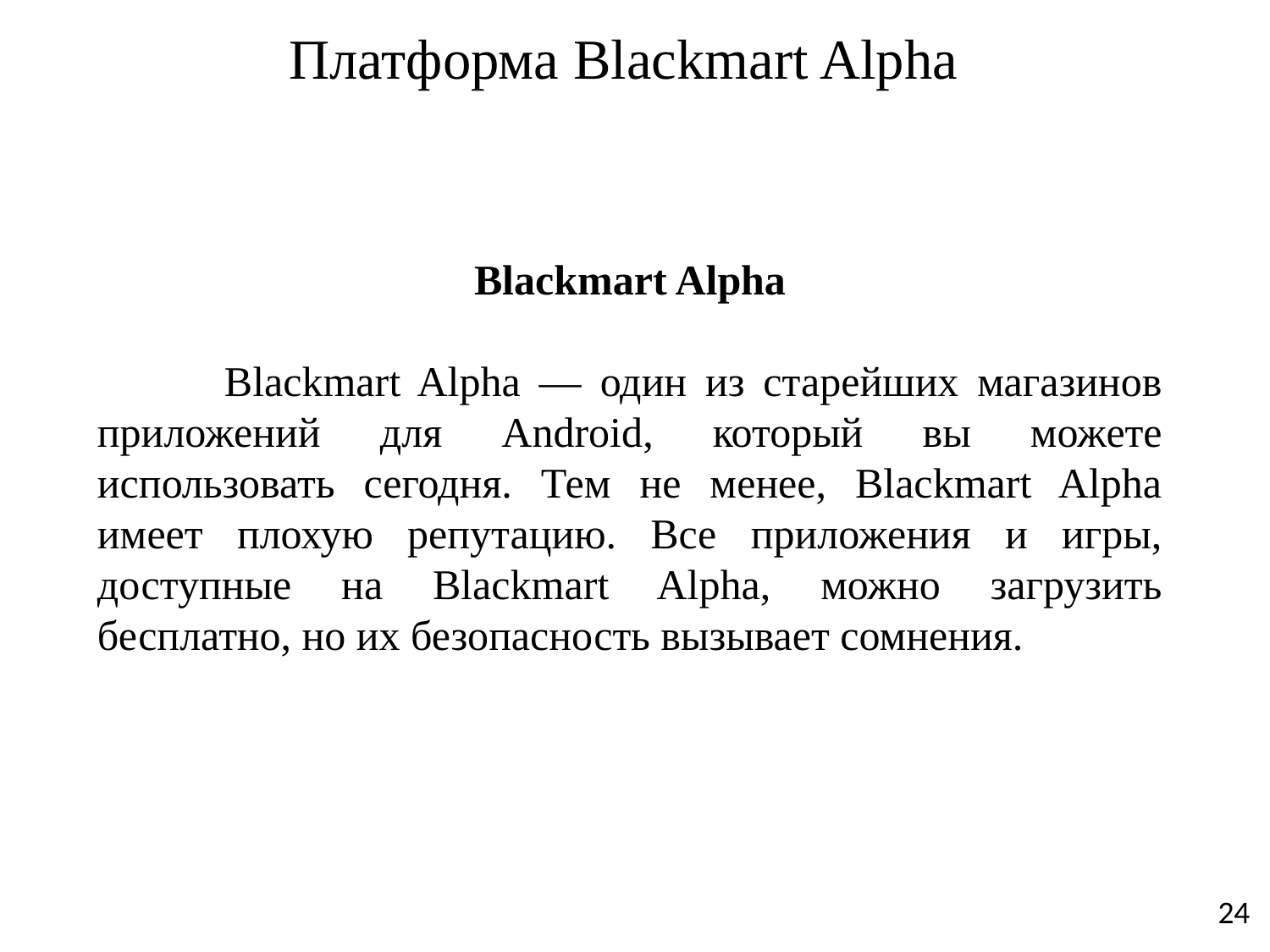

# Платформа Blackmart Alpha
Blackmart Alpha

	Blackmart Alpha — один из старейших магазинов приложений для Android, который вы можете использовать сегодня. Тем не менее, Blackmart Alpha имеет плохую репутацию. Все приложения и игры, доступные на Blackmart Alpha, можно загрузить бесплатно, но их безопасность вызывает сомнения.
24